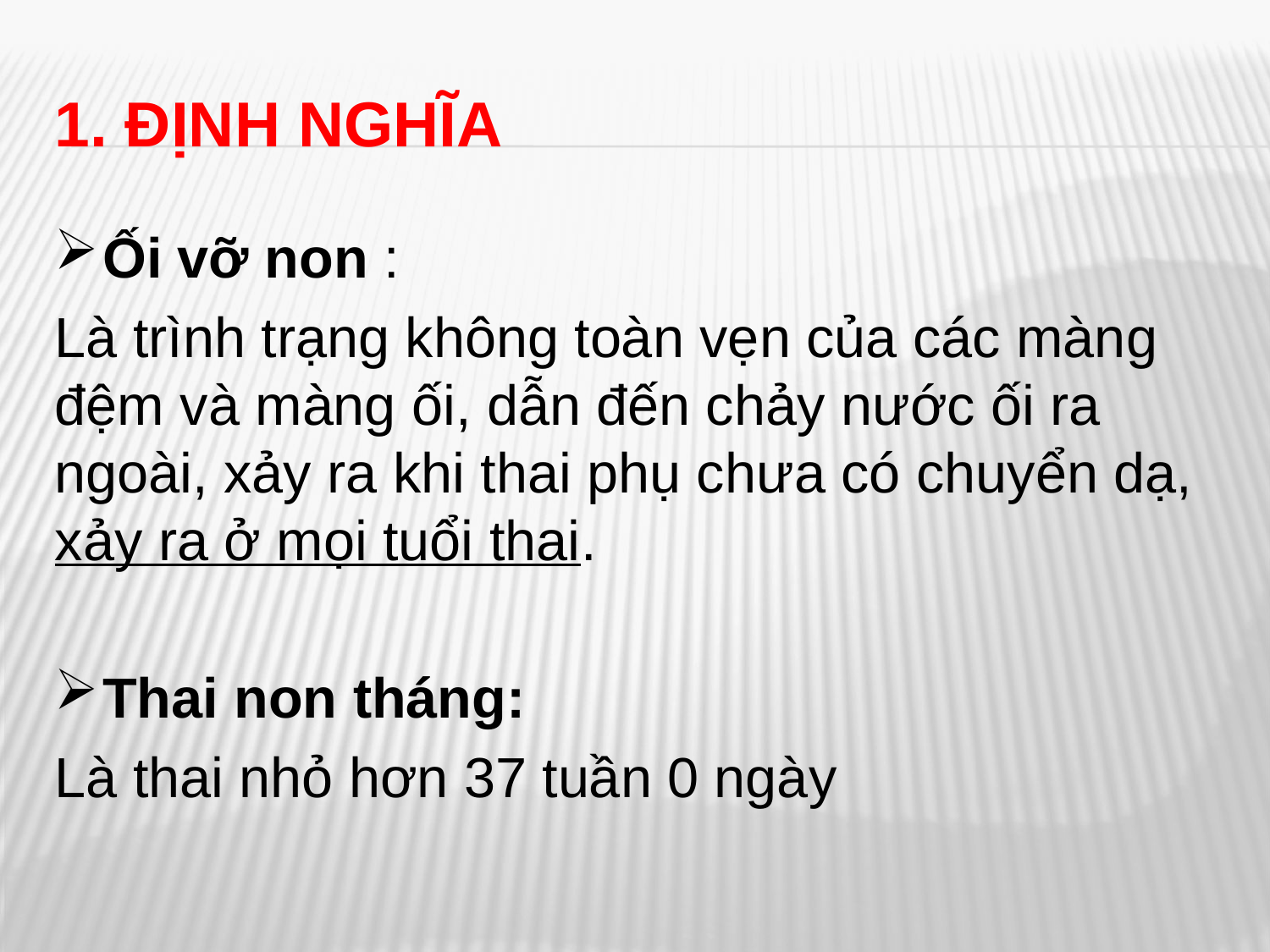

# 1. Định nghĩa
Ối vỡ non :
Là trình trạng không toàn vẹn của các màng đệm và màng ối, dẫn đến chảy nước ối ra ngoài, xảy ra khi thai phụ chưa có chuyển dạ, xảy ra ở mọi tuổi thai.

Thai non tháng:
Là thai nhỏ hơn 37 tuần 0 ngày